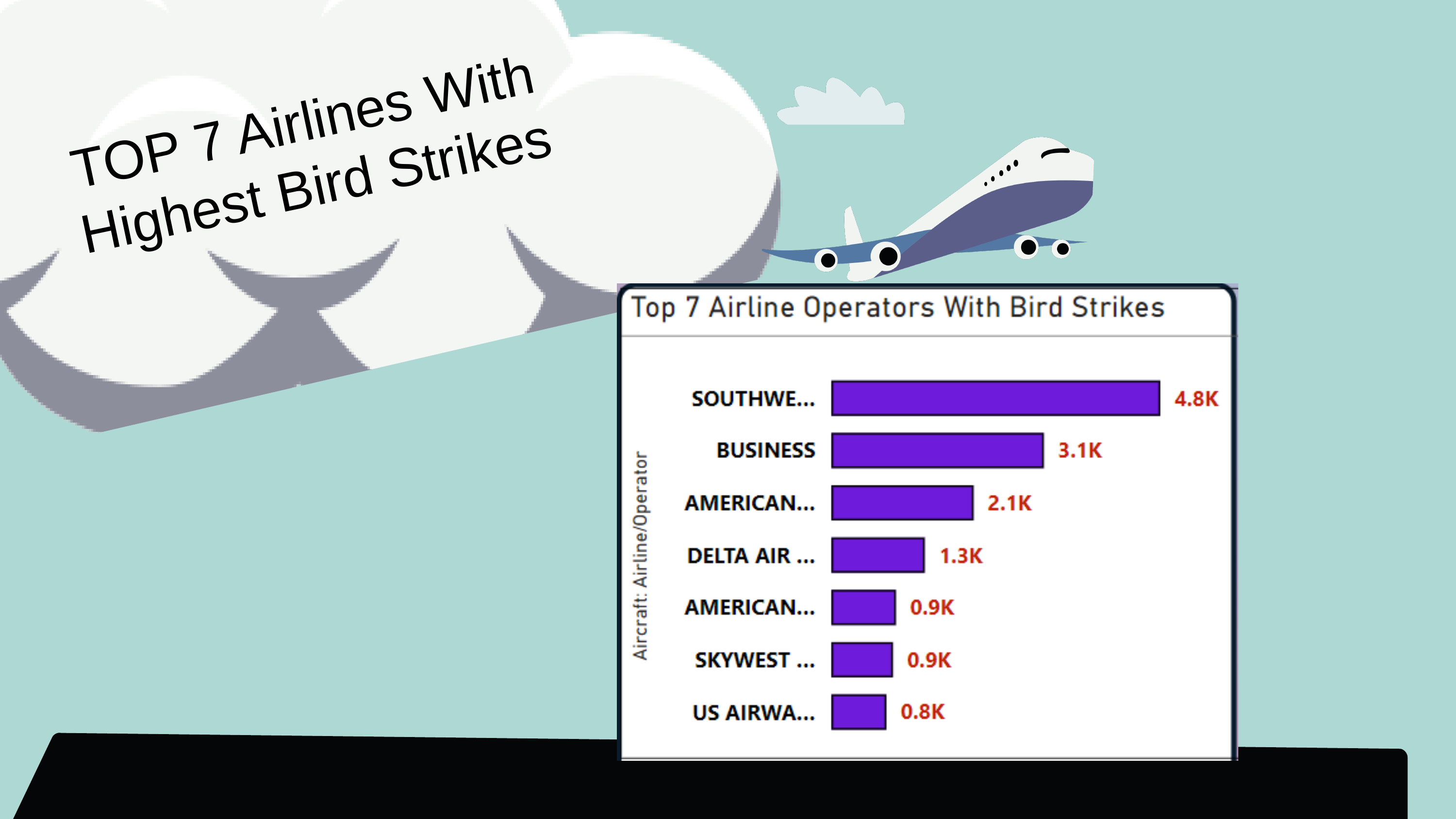

TOP 7 Airlines With Highest Bird Strikes